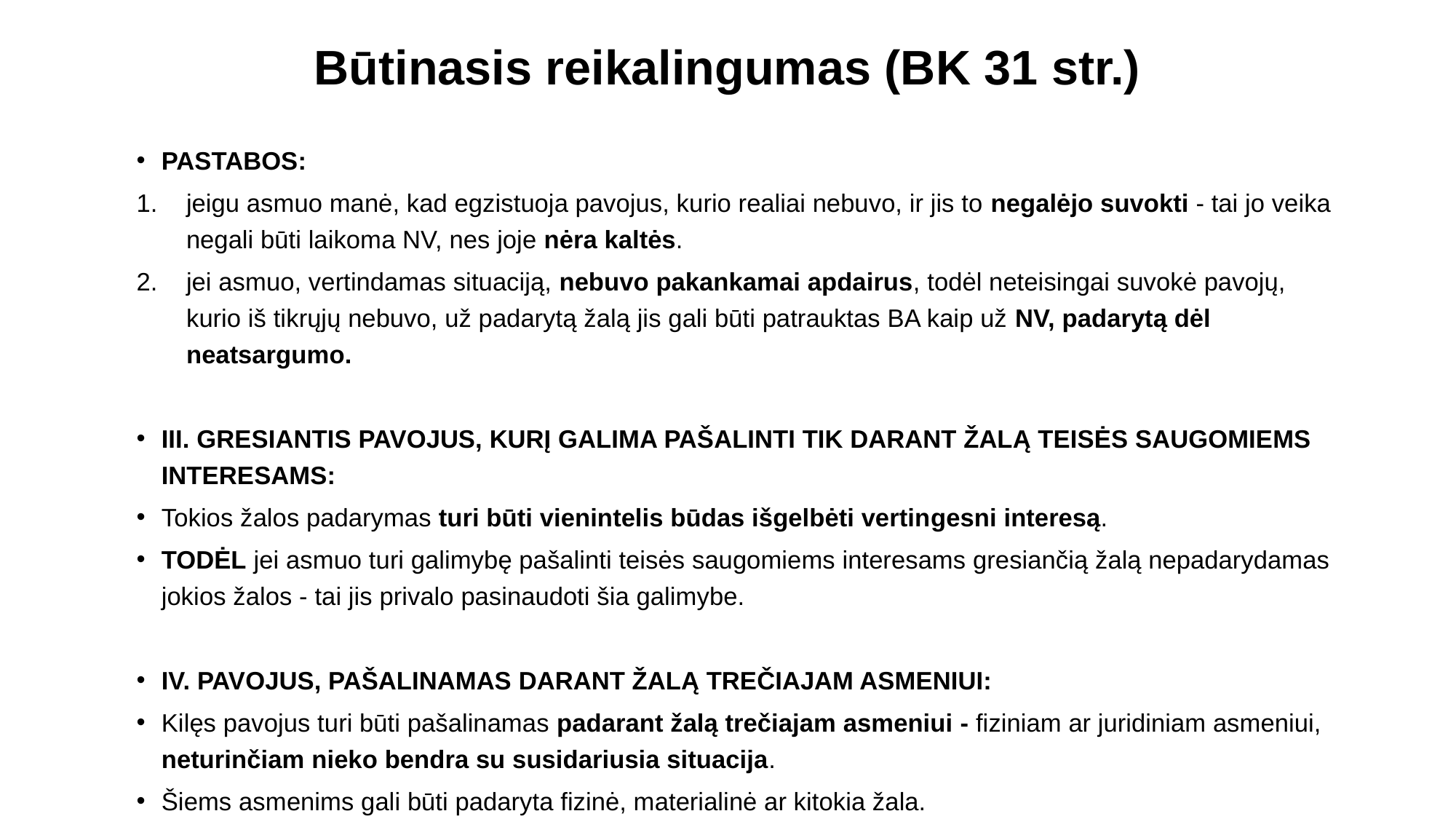

Būtinasis reikalingumas (BK 31 str.)
PASTABOS:
jeigu asmuo manė, kad egzistuoja pavojus, kurio realiai nebuvo, ir jis to negalėjo suvokti - tai jo veika negali būti laikoma NV, nes joje nėra kaltės.
jei asmuo, vertindamas situaciją, nebuvo pakankamai apdairus, todėl neteisingai suvokė pavojų, kurio iš tikrųjų nebuvo, už padarytą žalą jis gali būti patrauktas BA kaip už NV, padarytą dėl neatsargumo.

III. GRESIANTIS PAVOJUS, KURĮ GALIMA PAŠALINTI TIK DARANT ŽALĄ TEISĖS SAUGOMIEMS INTERESAMS:
Tokios žalos padarymas turi būti vienintelis būdas išgelbėti vertin­gesni interesą.
TODĖL jei asmuo turi galimybę pašalinti teisės saugomiems interesams gresiančią žalą nepadarydamas jokios žalos - tai jis privalo pasinaudoti šia galimybe.

IV. PAVOJUS, PAŠALINAMAS DARANT ŽALĄ TREČIAJAM ASMENIUI:
Kilęs pavojus turi būti pašalinamas pa­darant žalą trečiajam asmeniui - fiziniam ar juridiniam asmeniui, neturinčiam nieko bendra su susidariusia situacija.
Šiems asmenims gali būti padaryta fizinė, materialinė ar kitokia žala.